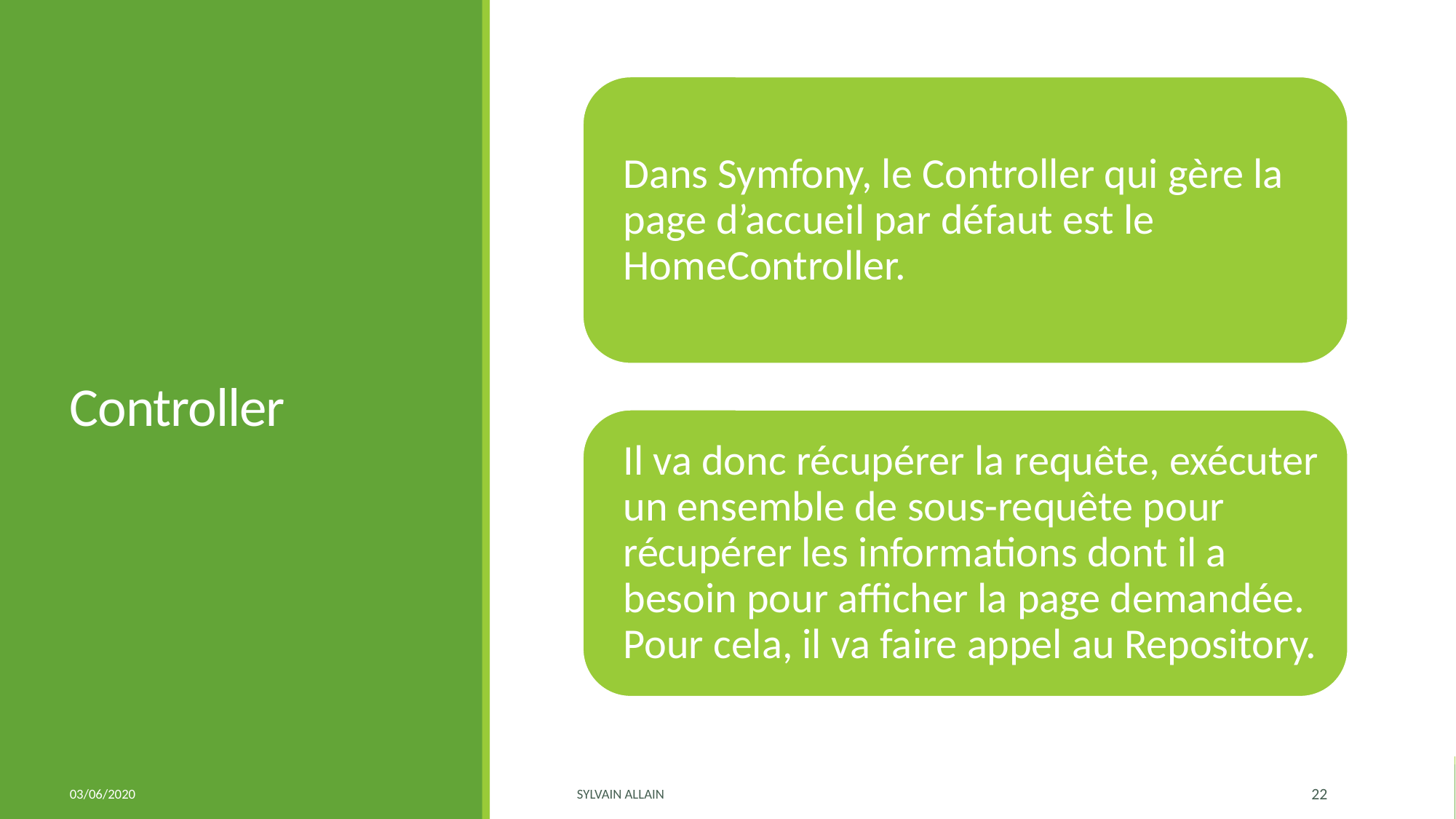

# Controller
Dans Symfony, le Controller qui gère la page d’accueil par défaut est le HomeController.
Il va donc récupérer la requête, exécuter un ensemble de sous-requête pour récupérer les informations dont il a besoin pour afficher la page demandée. Pour cela, il va faire appel au Repository.
03/06/2020
Sylvain ALLAIN
22